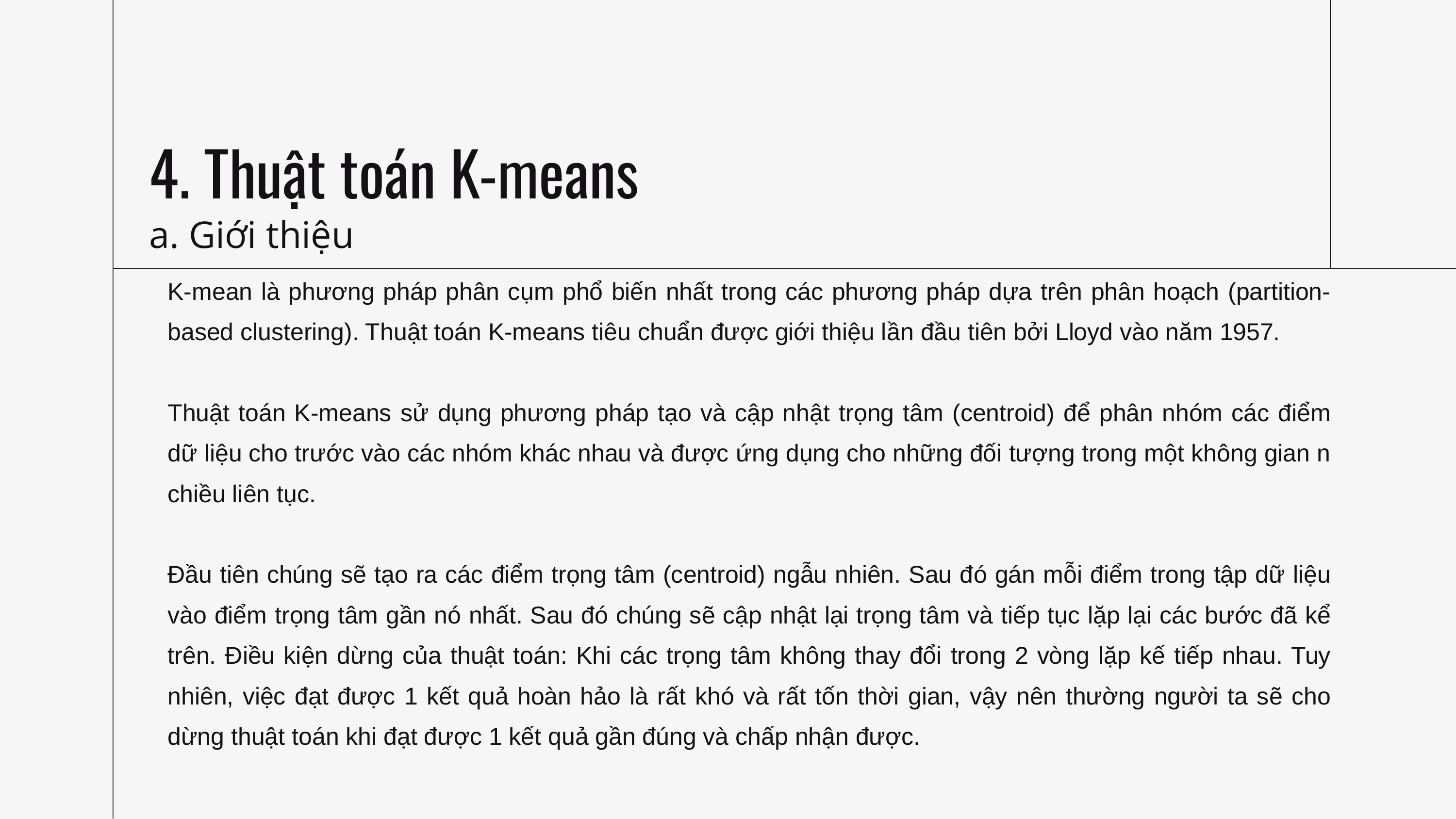

4. Thuật toán K-means
a. Giới thiệu
K-mean là phương pháp phân cụm phổ biến nhất trong các phương pháp dựa trên phân hoạch (partition-based clustering). Thuật toán K-means tiêu chuẩn được giới thiệu lần đầu tiên bởi Lloyd vào năm 1957.

Thuật toán K-means sử dụng phương pháp tạo và cập nhật trọng tâm (centroid) để phân nhóm các điểm dữ liệu cho trước vào các nhóm khác nhau và được ứng dụng cho những đối tượng trong một không gian n chiều liên tục.

Đầu tiên chúng sẽ tạo ra các điểm trọng tâm (centroid) ngẫu nhiên. Sau đó gán mỗi điểm trong tập dữ liệu vào điểm trọng tâm gần nó nhất. Sau đó chúng sẽ cập nhật lại trọng tâm và tiếp tục lặp lại các bước đã kể trên. Điều kiện dừng của thuật toán: Khi các trọng tâm không thay đổi trong 2 vòng lặp kế tiếp nhau. Tuy nhiên, việc đạt được 1 kết quả hoàn hảo là rất khó và rất tốn thời gian, vậy nên thường người ta sẽ cho dừng thuật toán khi đạt được 1 kết quả gần đúng và chấp nhận được.